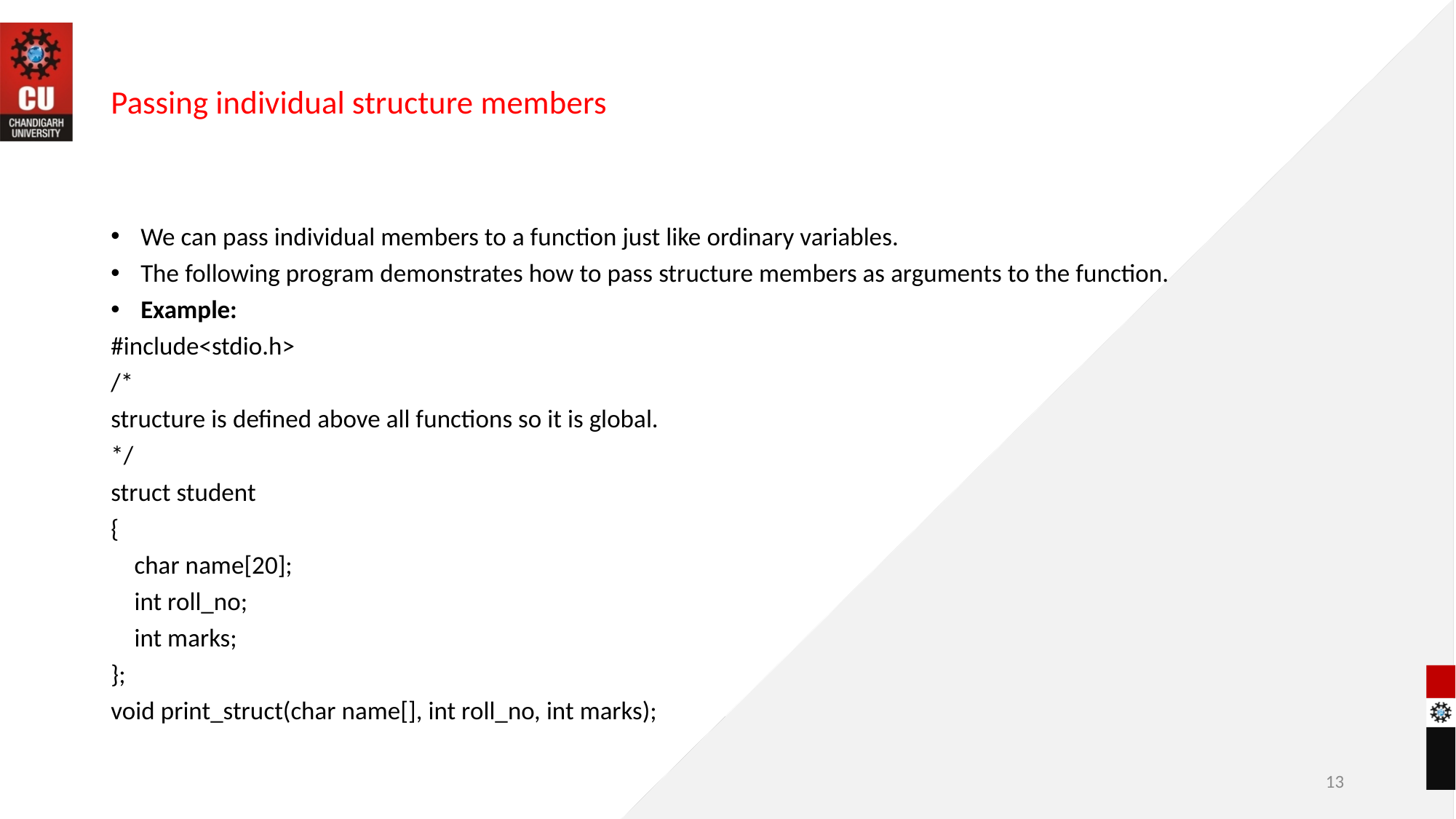

# Passing individual structure members
We can pass individual members to a function just like ordinary variables.
The following program demonstrates how to pass structure members as arguments to the function.
Example:
#include<stdio.h>
/*
structure is defined above all functions so it is global.
*/
struct student
{
    char name[20];
    int roll_no;
    int marks;
};
void print_struct(char name[], int roll_no, int marks);
13